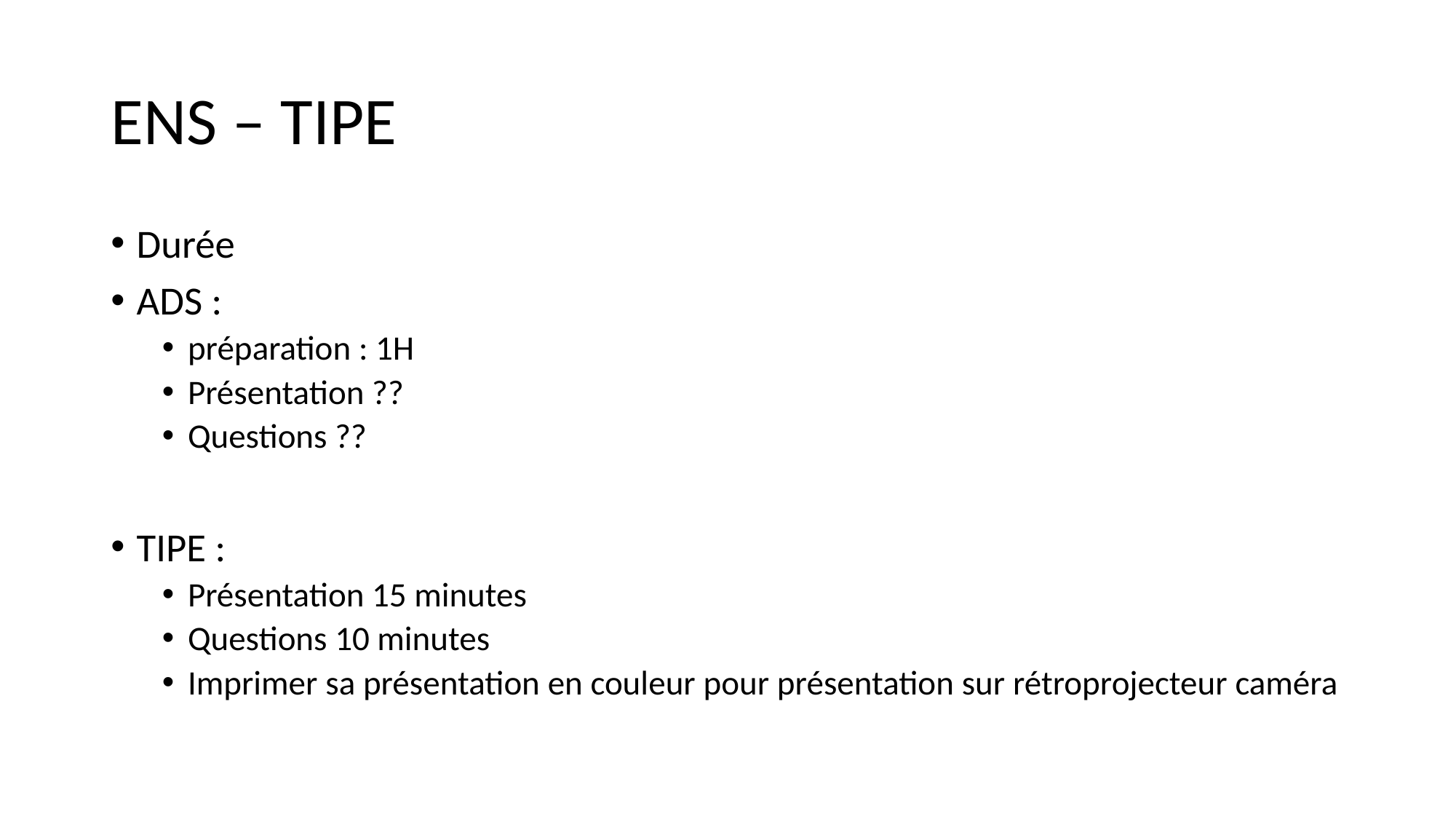

# ENS – TIPE
Durée
ADS :
préparation : 1H
Présentation ??
Questions ??

TIPE :
Présentation 15 minutes
Questions 10 minutes
Imprimer sa présentation en couleur pour présentation sur rétroprojecteur caméra